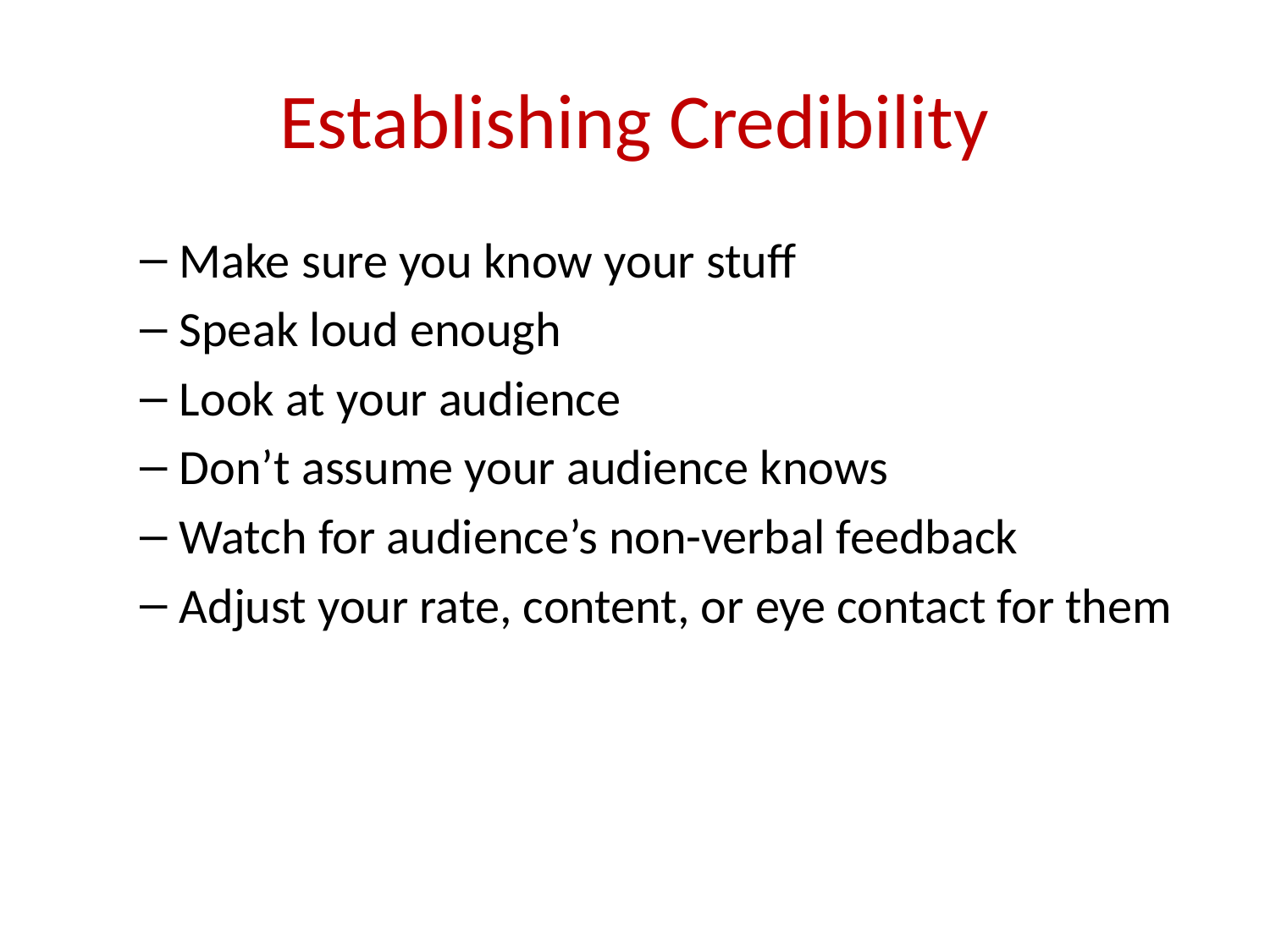

# Establishing Credibility
Make sure you know your stuff
Speak loud enough
Look at your audience
Don’t assume your audience knows
Watch for audience’s non-verbal feedback
Adjust your rate, content, or eye contact for them